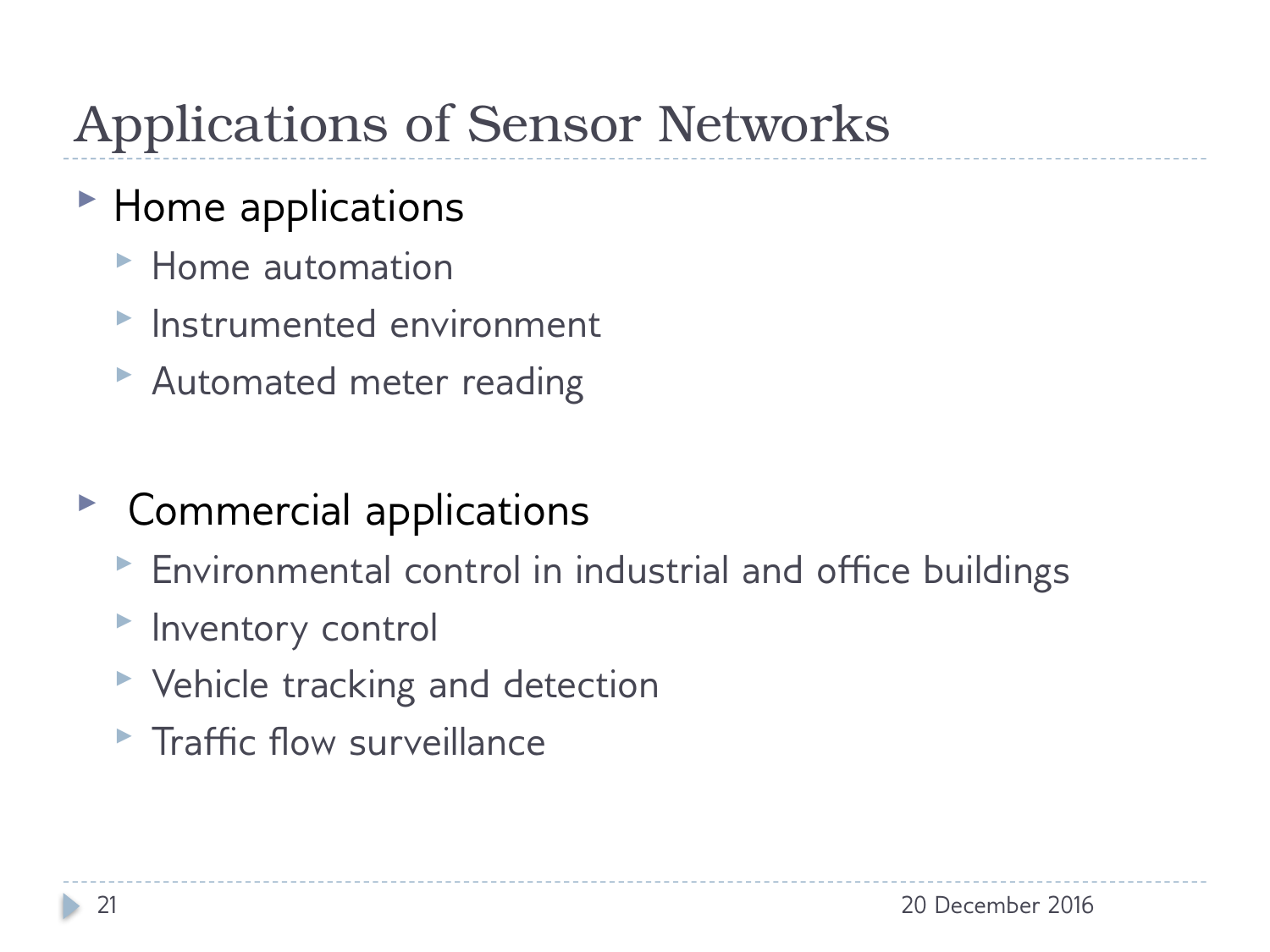

# Applications of Sensor Networks
Home applications
Home automation
Instrumented environment
Automated meter reading

 Commercial applications
Environmental control in industrial and office buildings
Inventory control
Vehicle tracking and detection
Traffic flow surveillance
21
20 December 2016